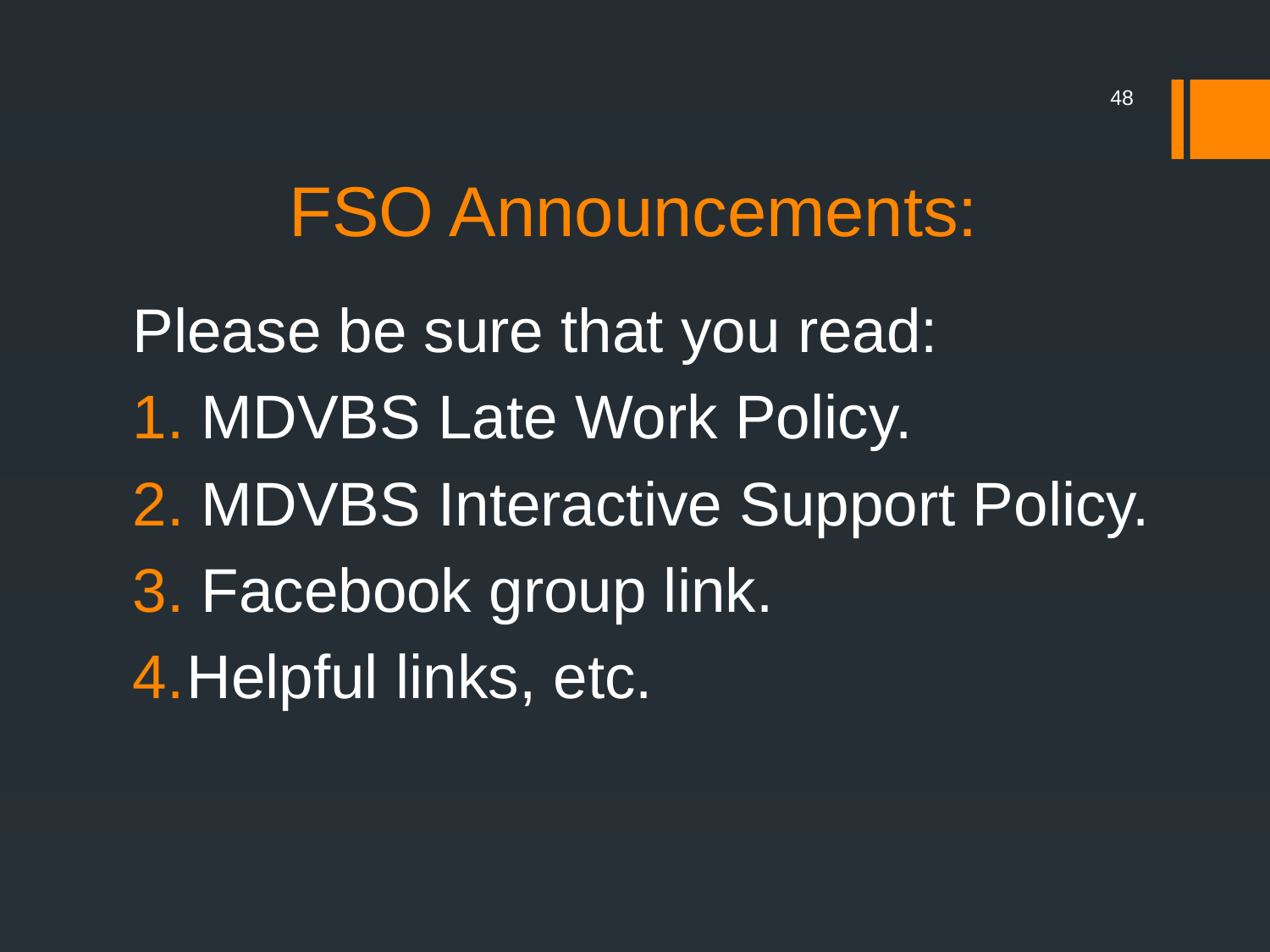

# FSO Announcements:
48
Please be sure that you read:
 MDVBS Late Work Policy.
 MDVBS Interactive Support Policy.
 Facebook group link.
Helpful links, etc.